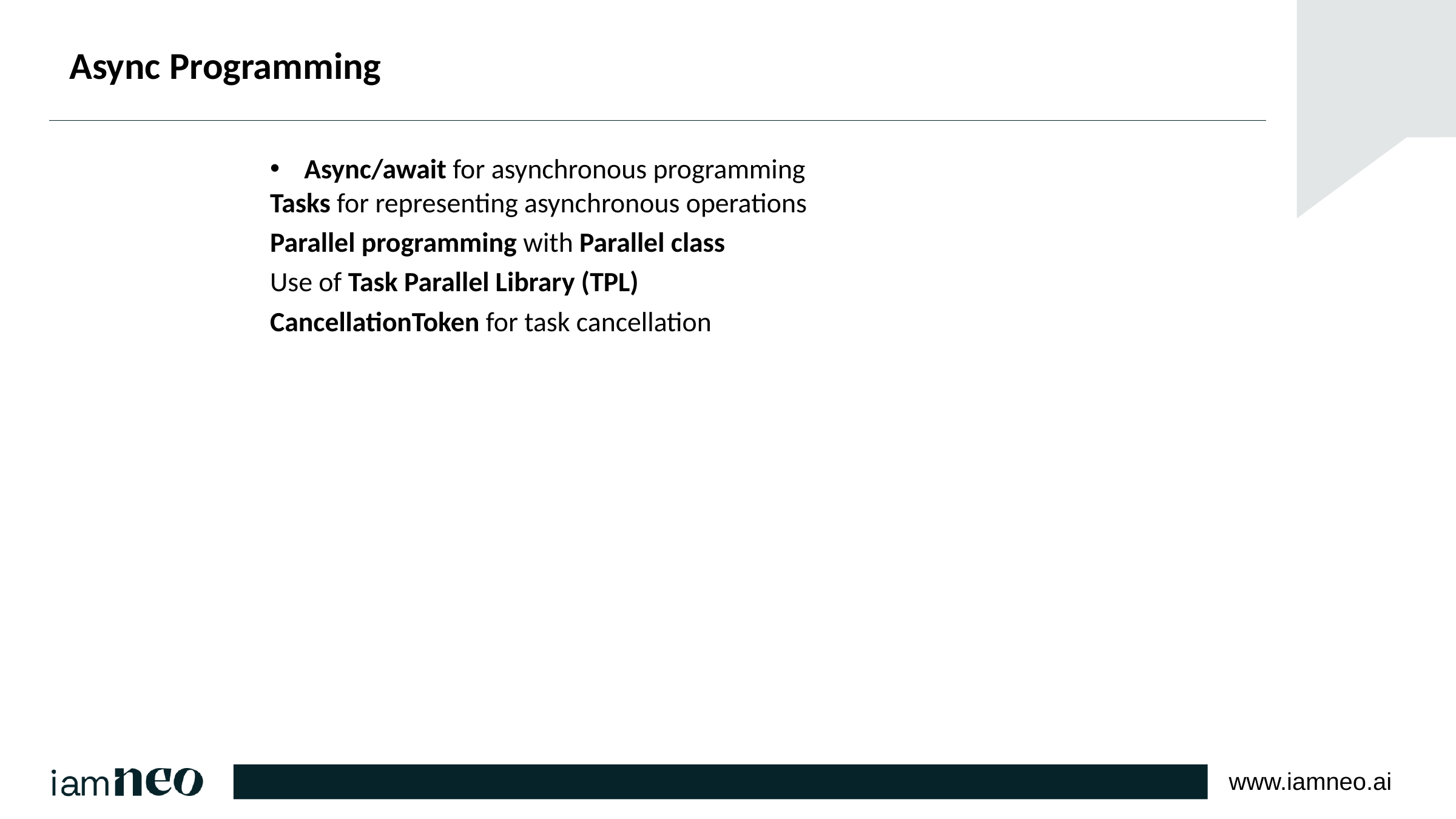

# Async Programming
Async/await for asynchronous programming
Tasks for representing asynchronous operations
Parallel programming with Parallel class
Use of Task Parallel Library (TPL)
CancellationToken for task cancellation